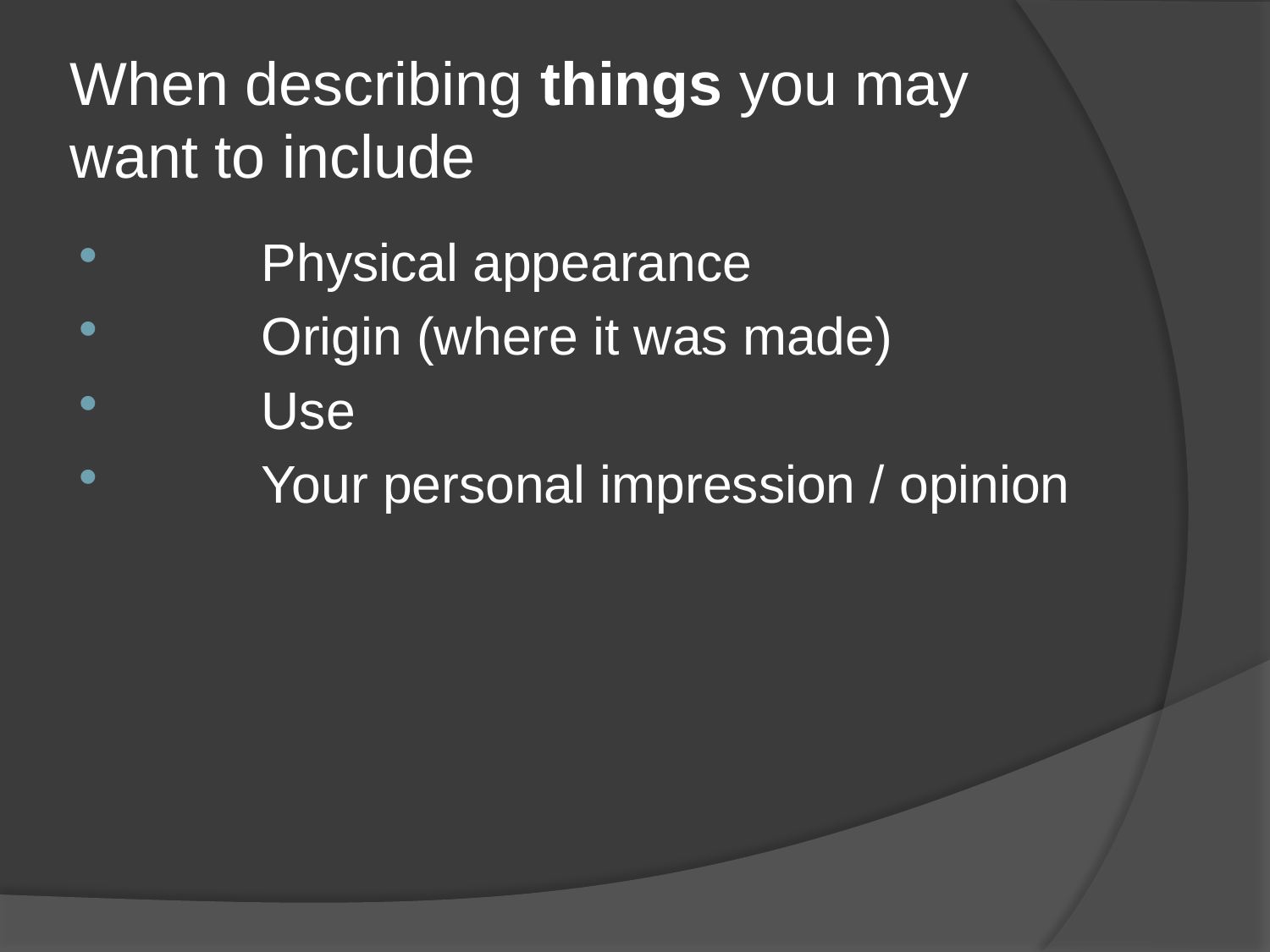

# When describing things you may want to include
 	Physical appearance
 	Origin (where it was made)
 	Use
 	Your personal impression / opinion